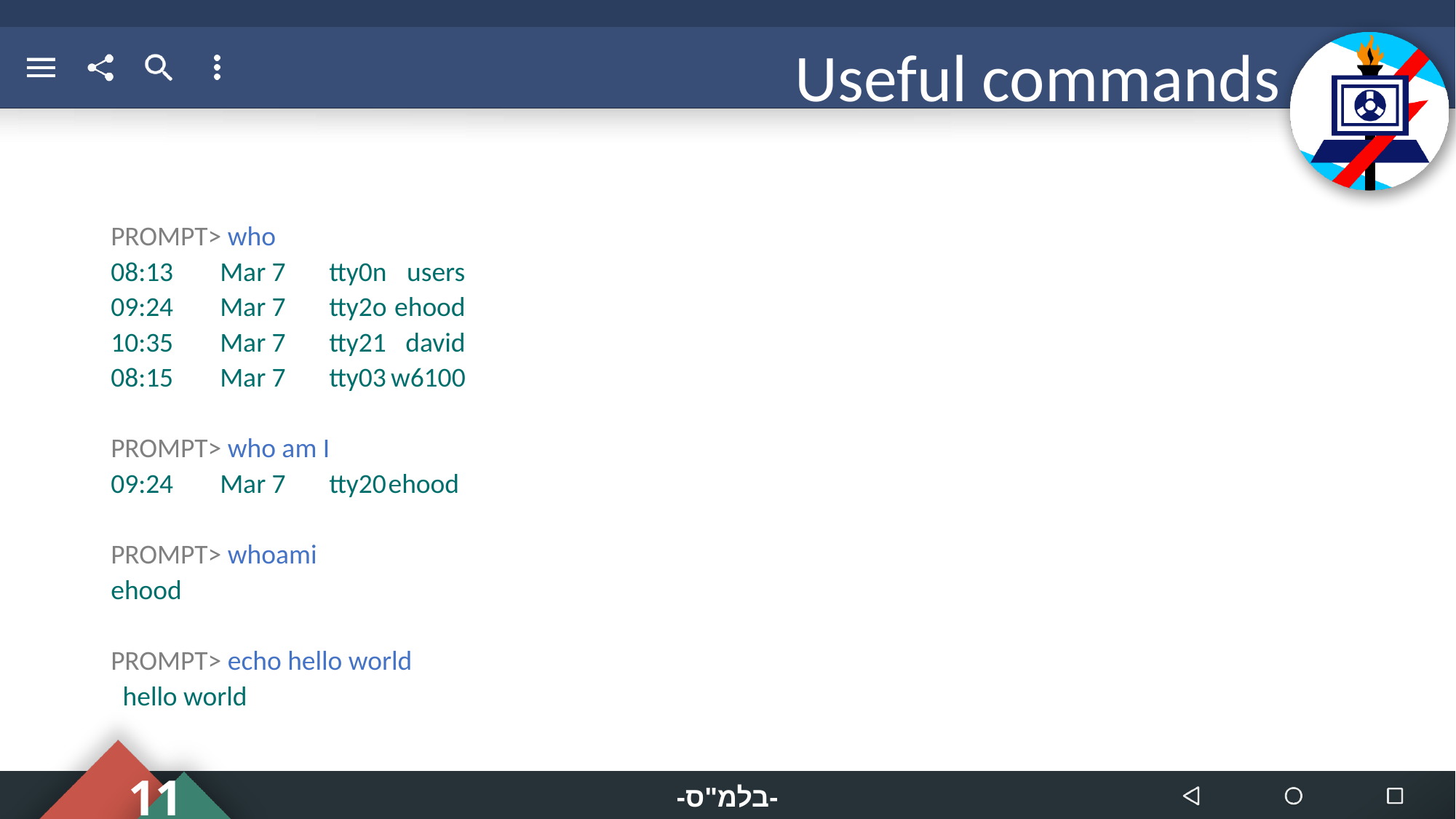

# Useful commands
PROMPT> who
users	tty0n	Mar 7	08:13
ehood	tty2o	Mar 7	09:24
david	tty21	Mar 7	10:35
w6100	tty03	Mar 7	08:15

PROMPT> who am I
ehood 	tty20	Mar 7	09:24

PROMPT> whoami
ehood

PROMPT> echo hello world
hello world